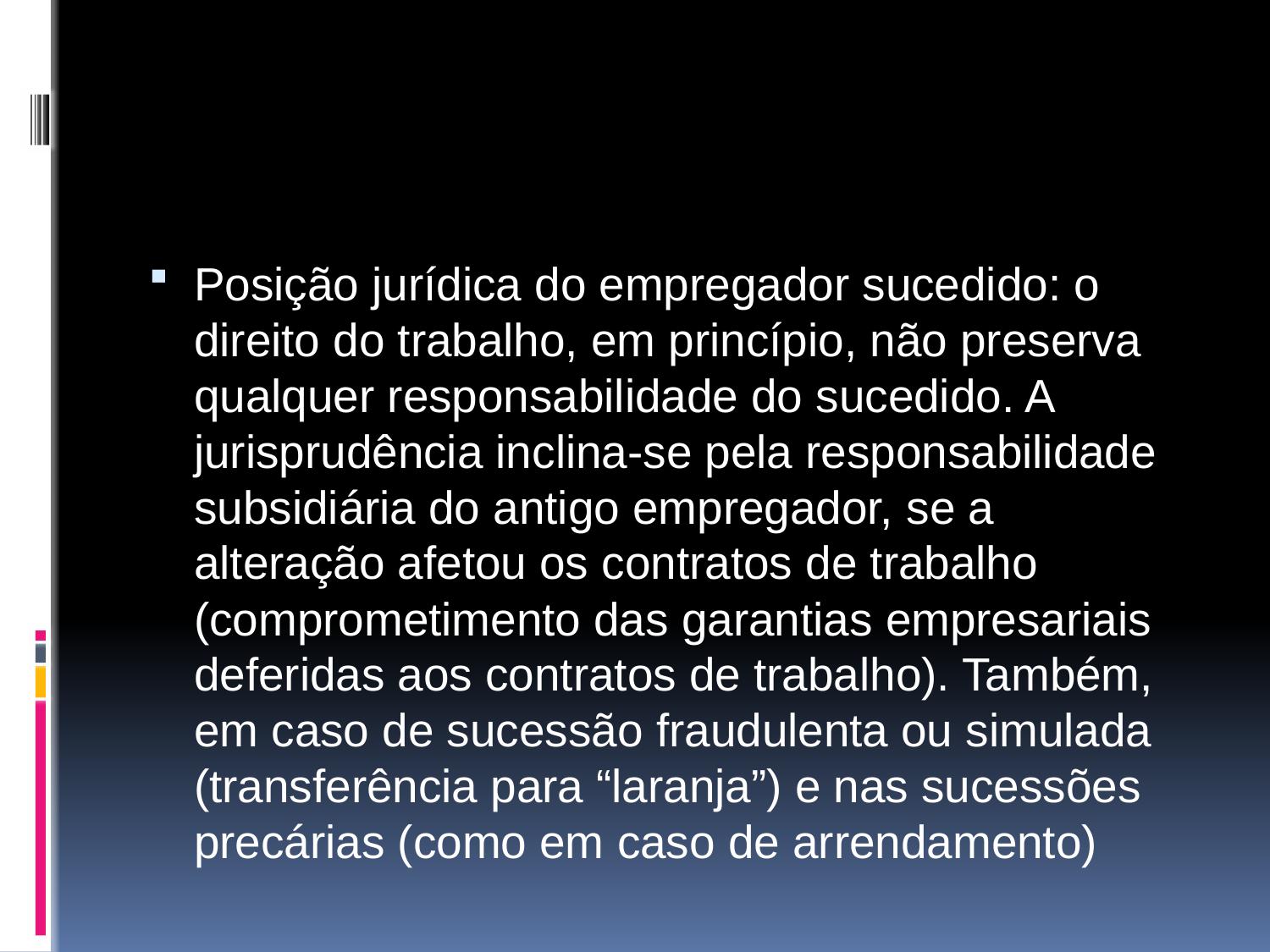

#
Posição jurídica do empregador sucedido: o direito do trabalho, em princípio, não preserva qualquer responsabilidade do sucedido. A jurisprudência inclina-se pela responsabilidade subsidiária do antigo empregador, se a alteração afetou os contratos de trabalho (comprometimento das garantias empresariais deferidas aos contratos de trabalho). Também, em caso de sucessão fraudulenta ou simulada (transferência para “laranja”) e nas sucessões precárias (como em caso de arrendamento)